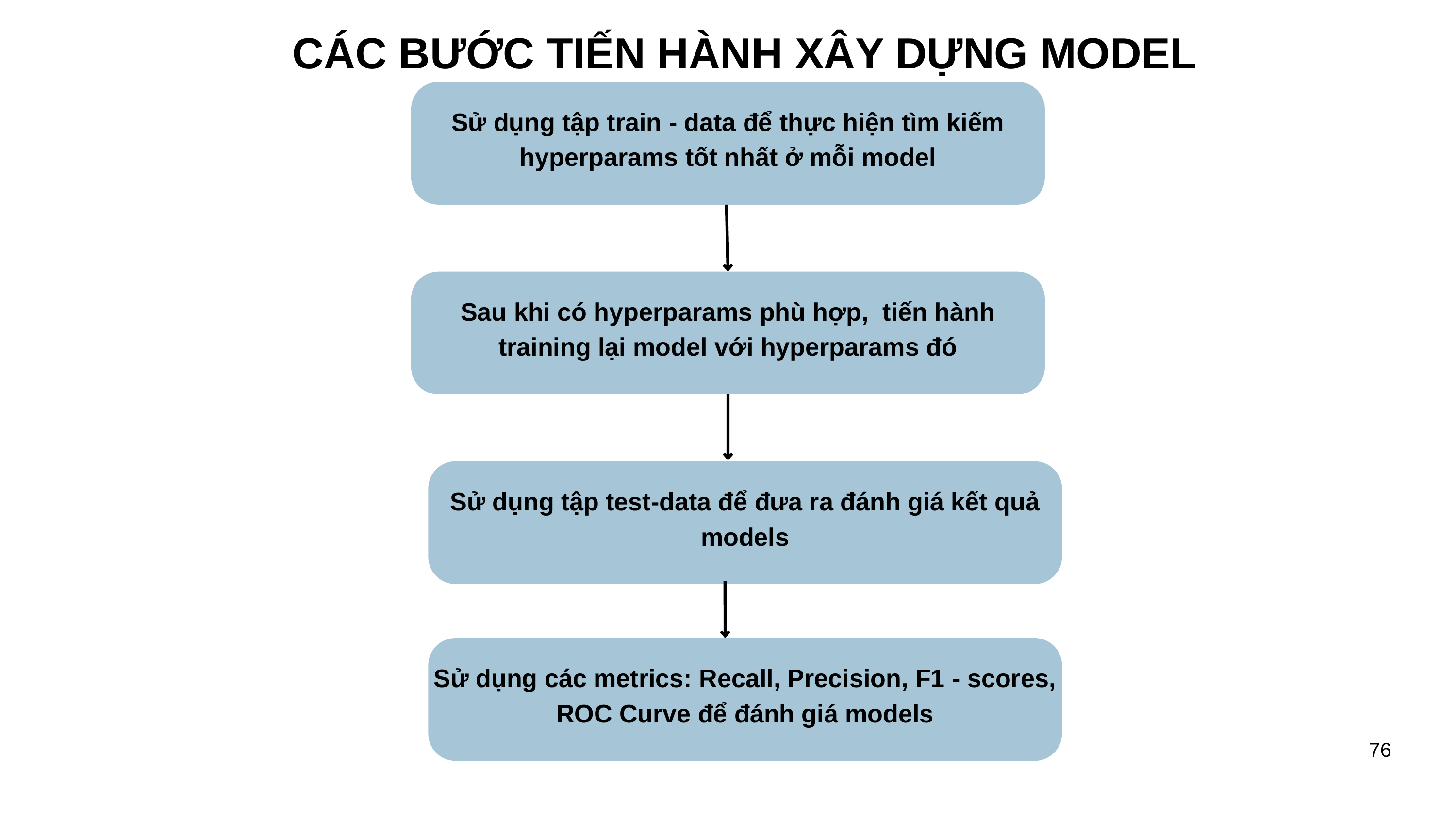

CÁC BƯỚC TIẾN HÀNH XÂY DỰNG MODEL

Sử dụng tập train - data để thực hiện tìm kiếm hyperparams tốt nhất ở mỗi model

Sau khi có hyperparams phù hợp,  tiến hành training lại model với hyperparams đó

Sử dụng tập test-data để đưa ra đánh giá kết quả models

Sử dụng các metrics: Recall, Precision, F1 - scores, ROC Curve để đánh giá models
76